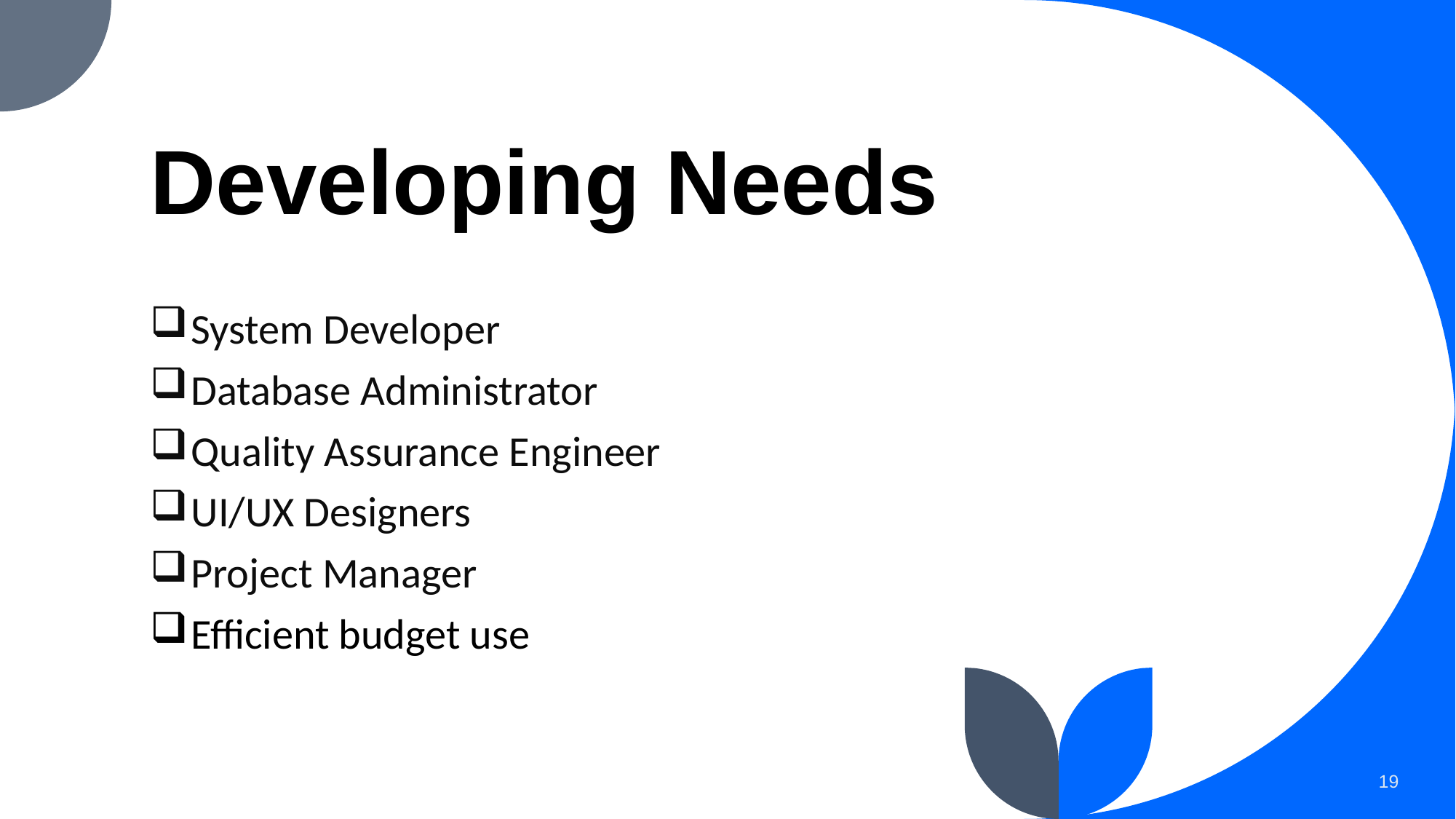

# Developing Needs
System Developer
Database Administrator
Quality Assurance Engineer
UI/UX Designers
Project Manager
Efficient budget use

19